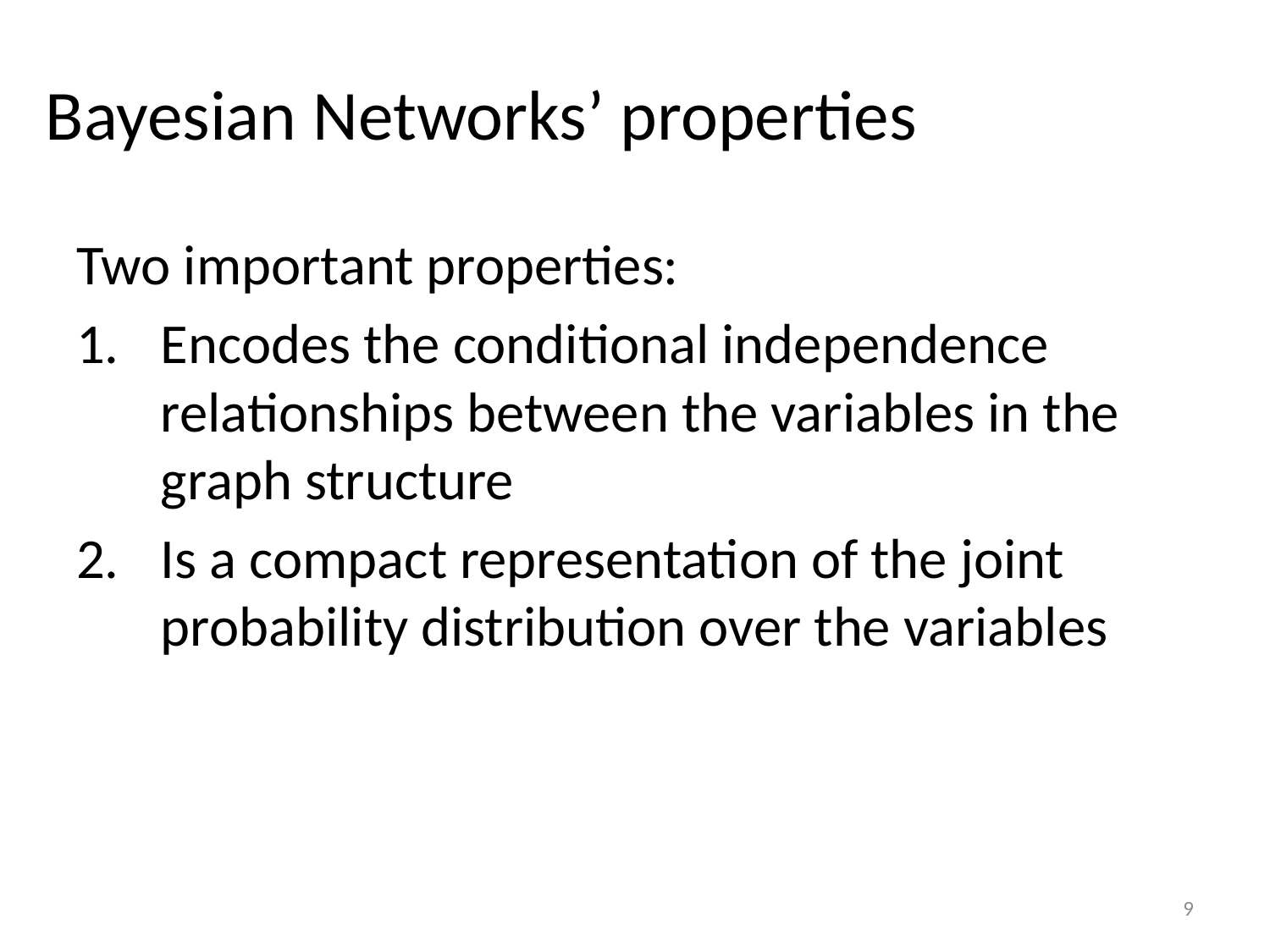

# Bayesian Networks’ properties
Two important properties:
Encodes the conditional independence relationships between the variables in the graph structure
Is a compact representation of the joint probability distribution over the variables
9